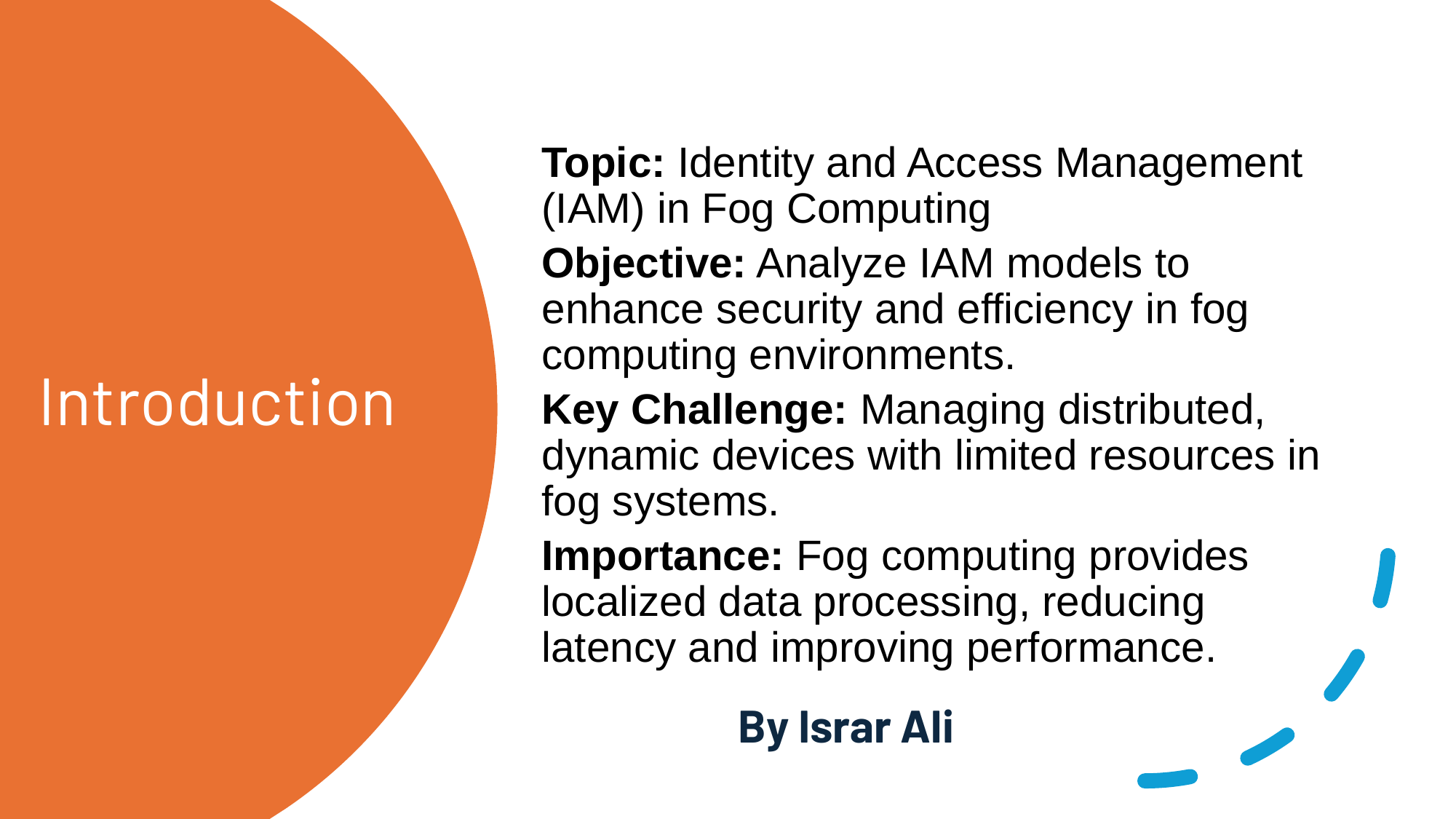

Topic: Identity and Access Management (IAM) in Fog Computing
Objective: Analyze IAM models to enhance security and efficiency in fog computing environments.
Key Challenge: Managing distributed, dynamic devices with limited resources in fog systems.
Importance: Fog computing provides localized data processing, reducing latency and improving performance.
# Introduction

By Israr Ali